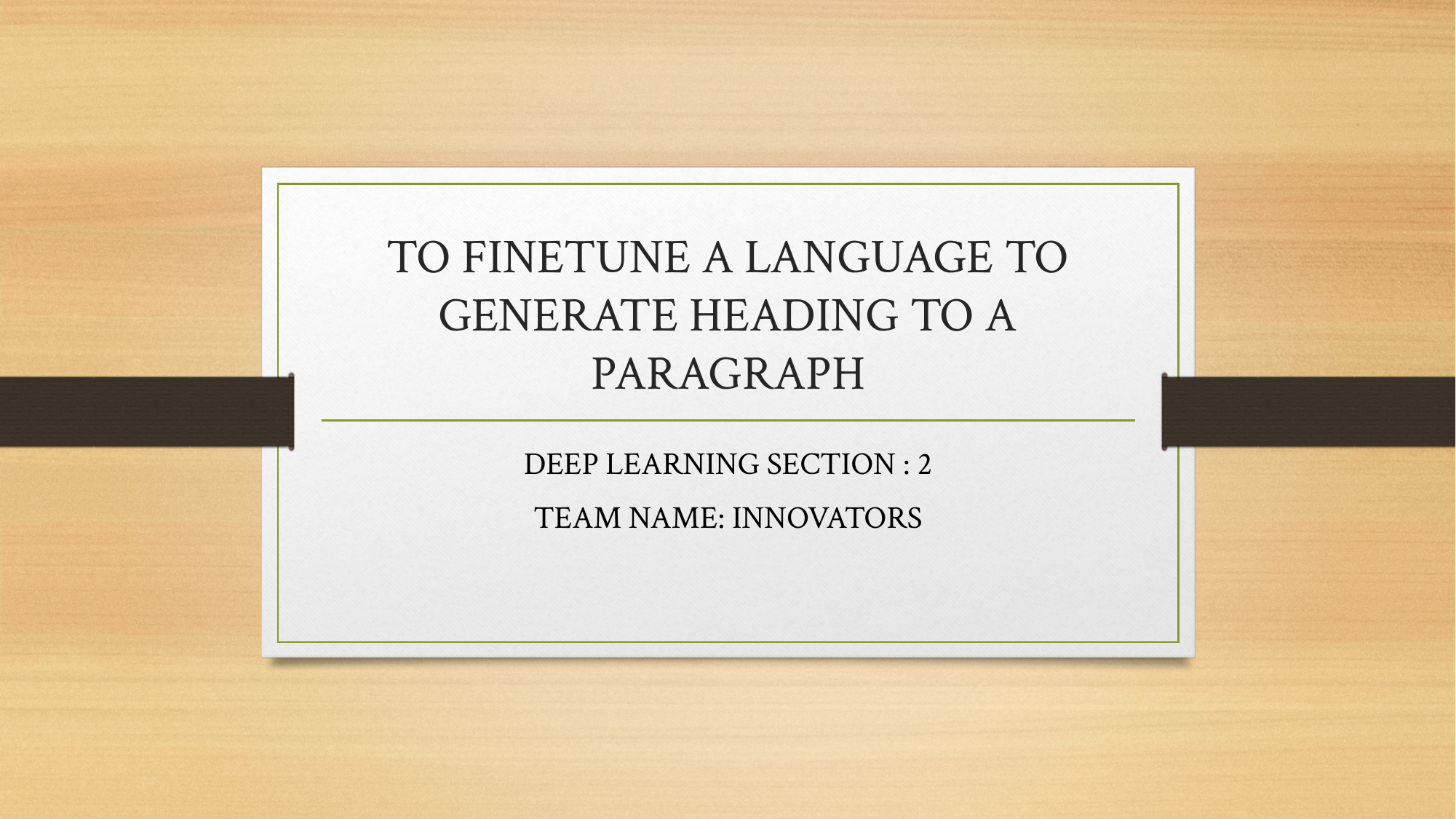

# TO FINETUNE A LANGUAGE TO GENERATE HEADING TO A PARAGRAPH
DEEP LEARNING SECTION : 2
TEAM NAME: INNOVATORS